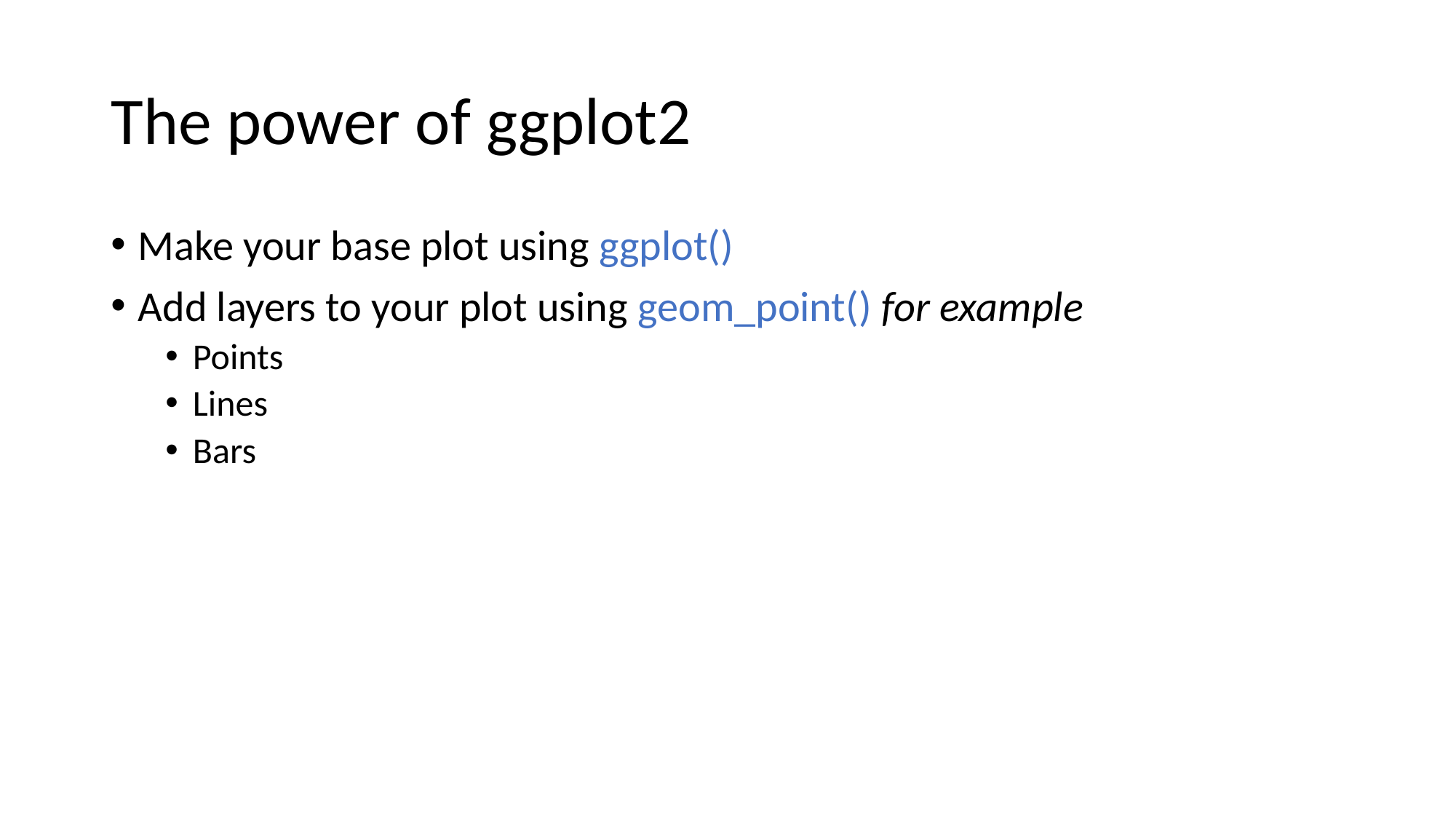

# The power of ggplot2
Make your base plot using ggplot()
Add layers to your plot using geom_point() for example
Points
Lines
Bars